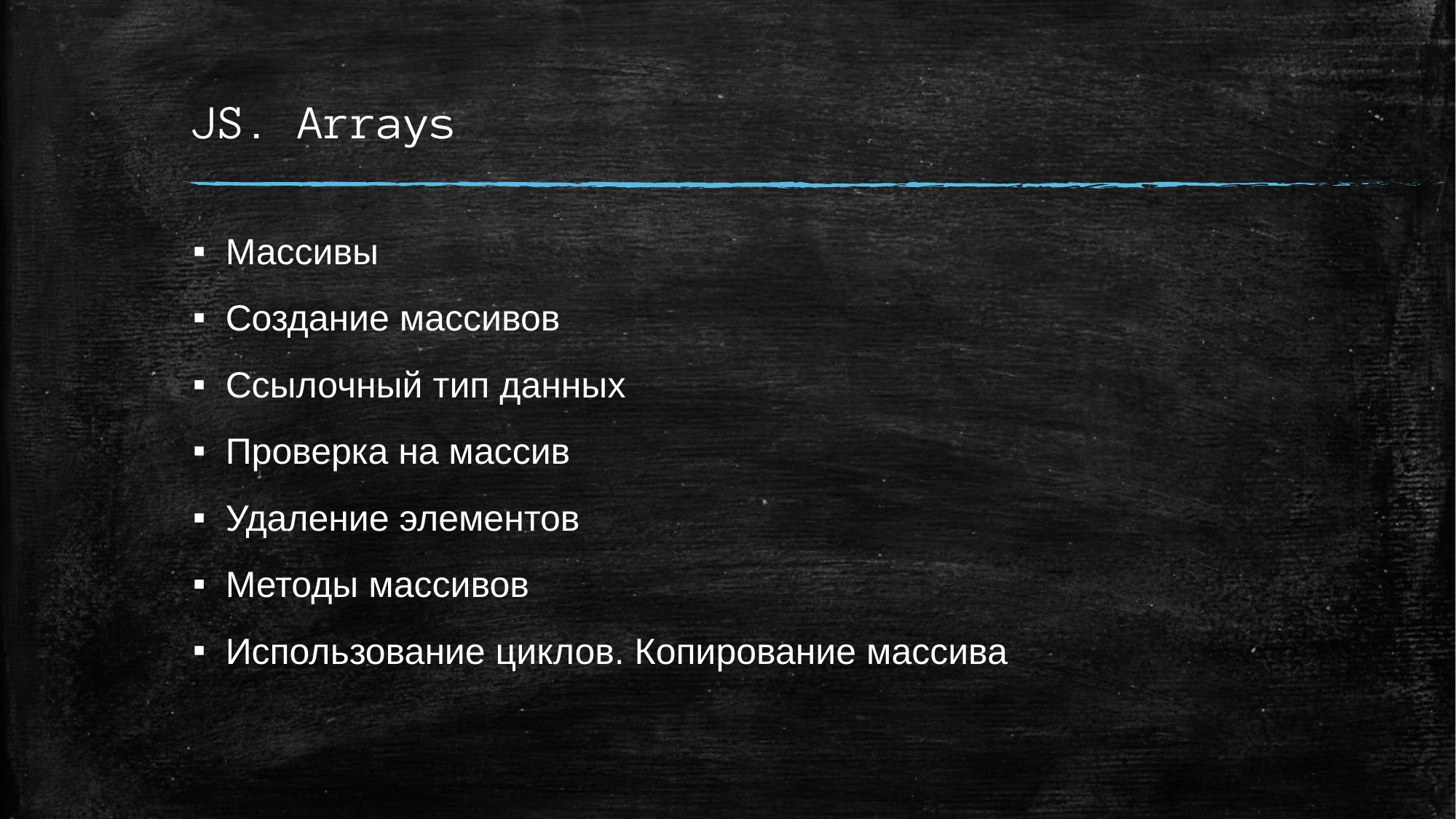

# JS. Arrays
Массивы
Создание массивов
Ссылочный тип данных
Проверка на массив
Удаление элементов
Методы массивов
Использование циклов. Копирование массива